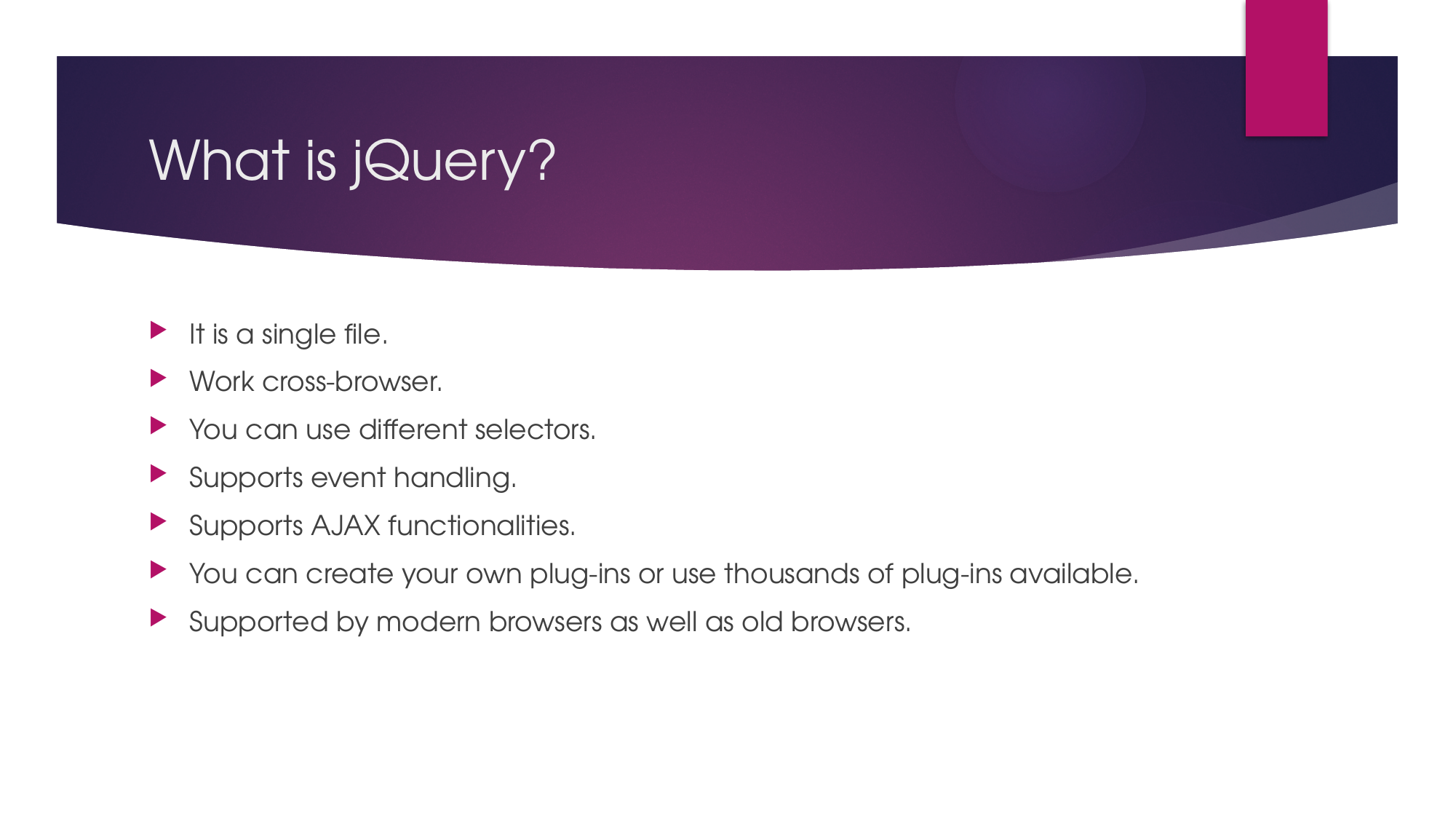

# What is jQuery?
It is a single file.
Work cross-browser.
You can use different selectors.
Supports event handling.
Supports AJAX functionalities.
You can create your own plug-ins or use thousands of plug-ins available.
Supported by modern browsers as well as old browsers.